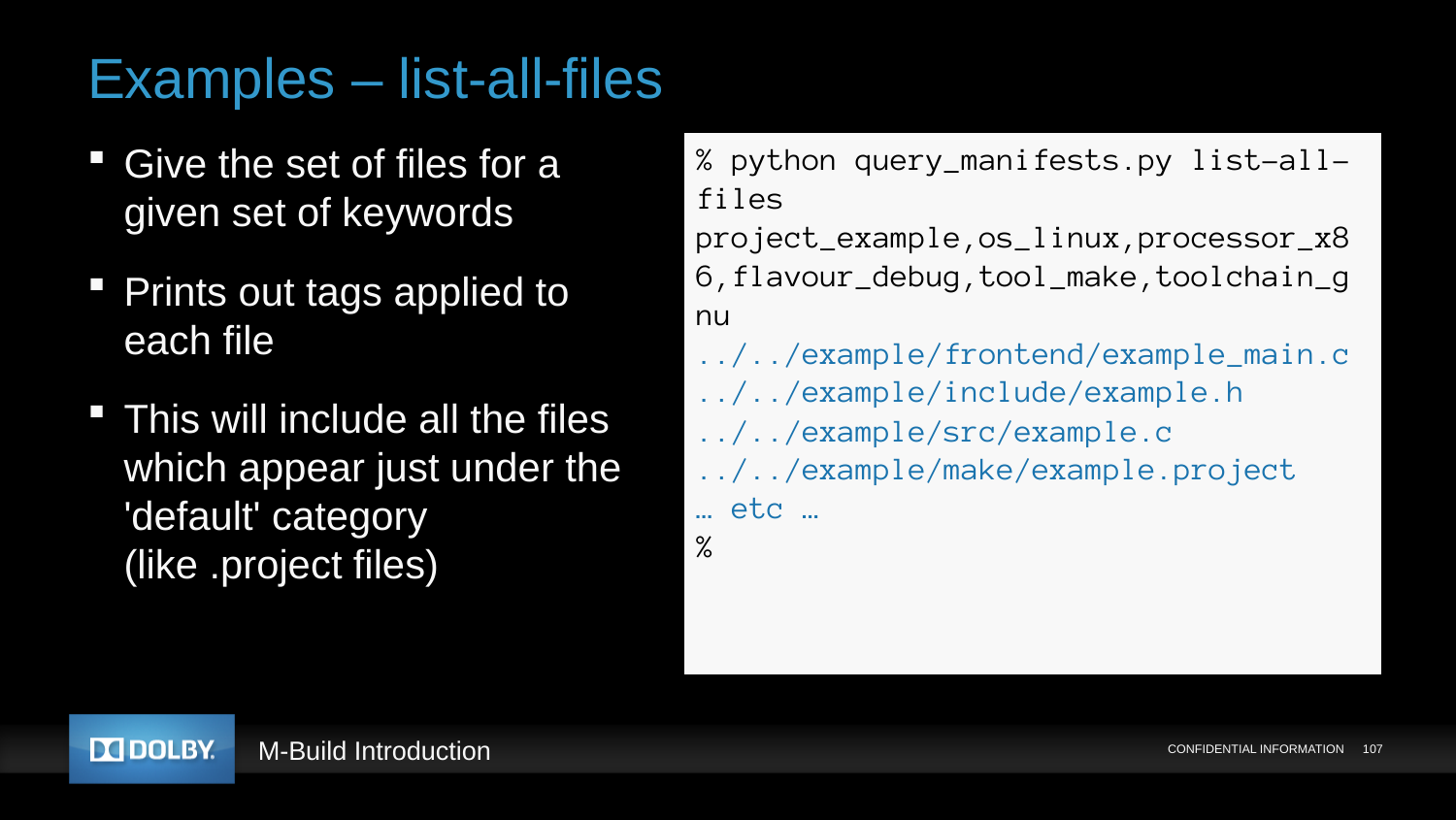

# Examples – list-all-files
Give the set of files for a given set of keywords
Prints out tags applied to each file
This will include all the files which appear just under the 'default' category (like .project files)
% python query_manifests.py list-all-files project_example,os_linux,processor_x86,flavour_debug,tool_make,toolchain_gnu
../../example/frontend/example_main.c
../../example/include/example.h
../../example/src/example.c
../../example/make/example.project
… etc …
%
CONFIDENTIAL INFORMATION
107